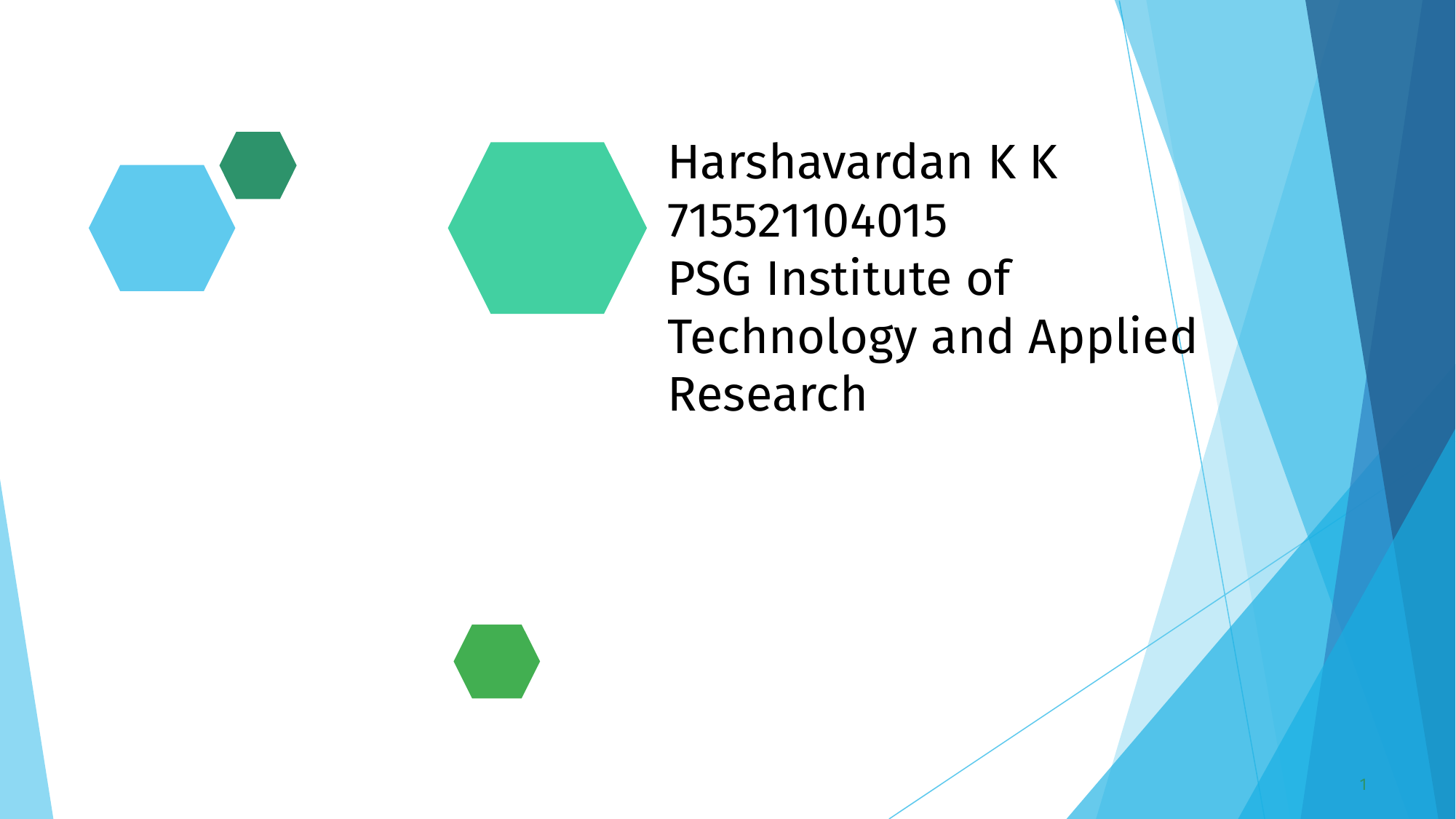

# Harshavardan K K 715521104015 PSG Institute of Technology and Applied Research

1